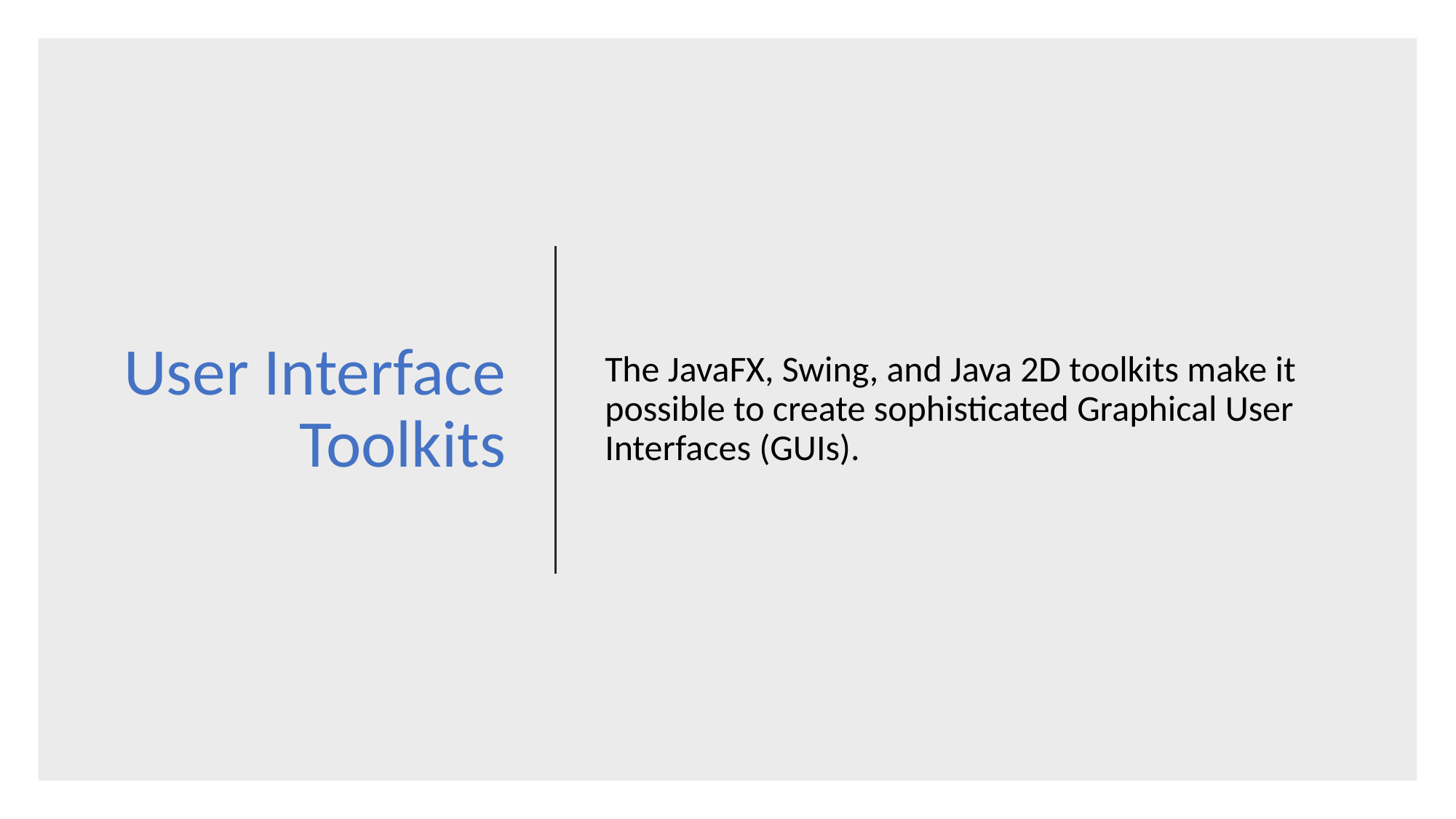

# User Interface Toolkits
The JavaFX, Swing, and Java 2D toolkits make it possible to create sophisticated Graphical User Interfaces (GUIs).